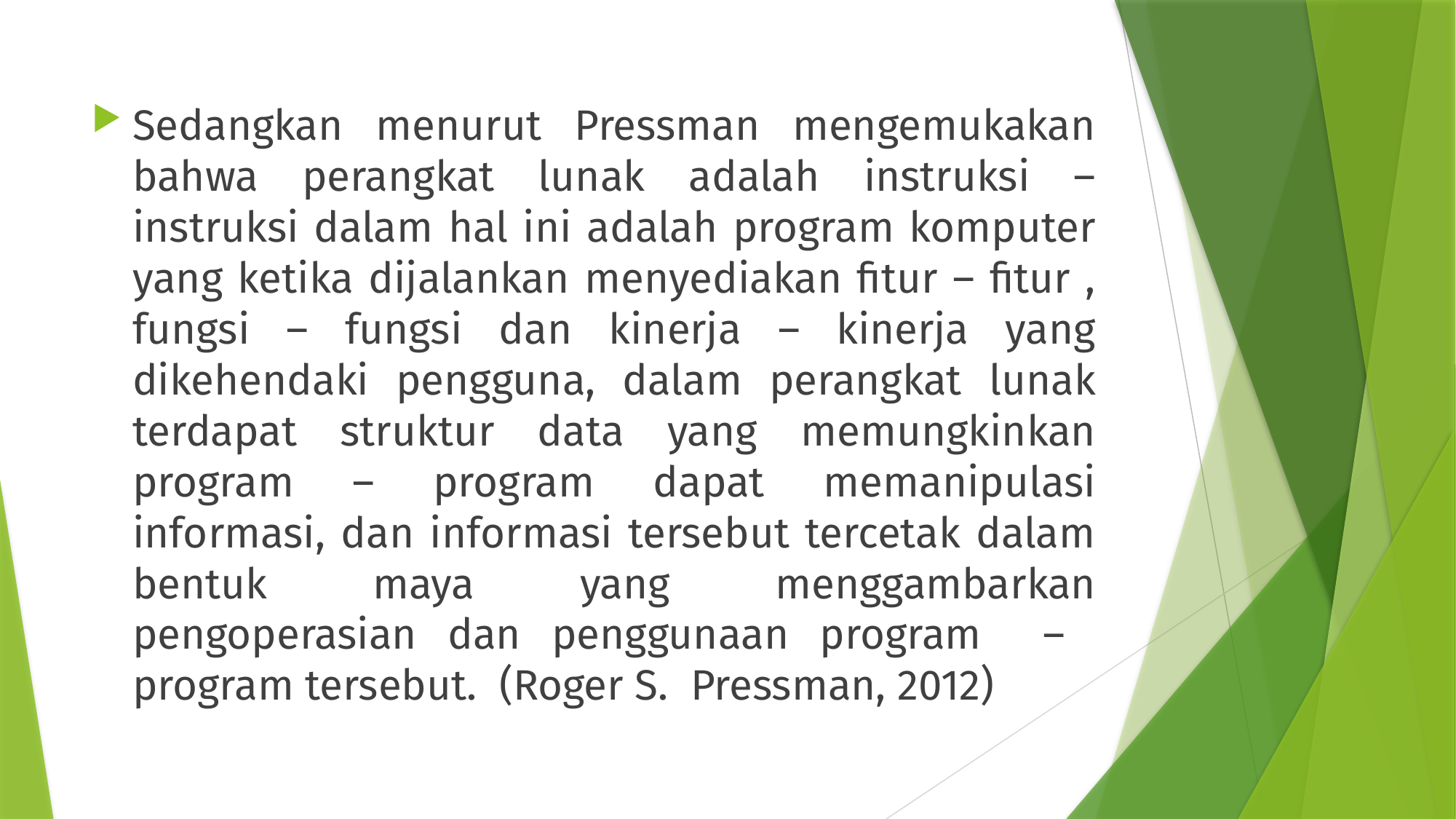

Sedangkan menurut Pressman mengemukakan bahwa perangkat lunak adalah instruksi – instruksi dalam hal ini adalah program komputer yang ketika dijalankan menyediakan fitur – fitur , fungsi – fungsi dan kinerja – kinerja yang dikehendaki pengguna, dalam perangkat lunak terdapat struktur data yang memungkinkan program – program dapat memanipulasi informasi, dan informasi tersebut tercetak dalam bentuk maya yang menggambarkan pengoperasian dan penggunaan program  –  program tersebut.  (Roger S.  Pressman, 2012)